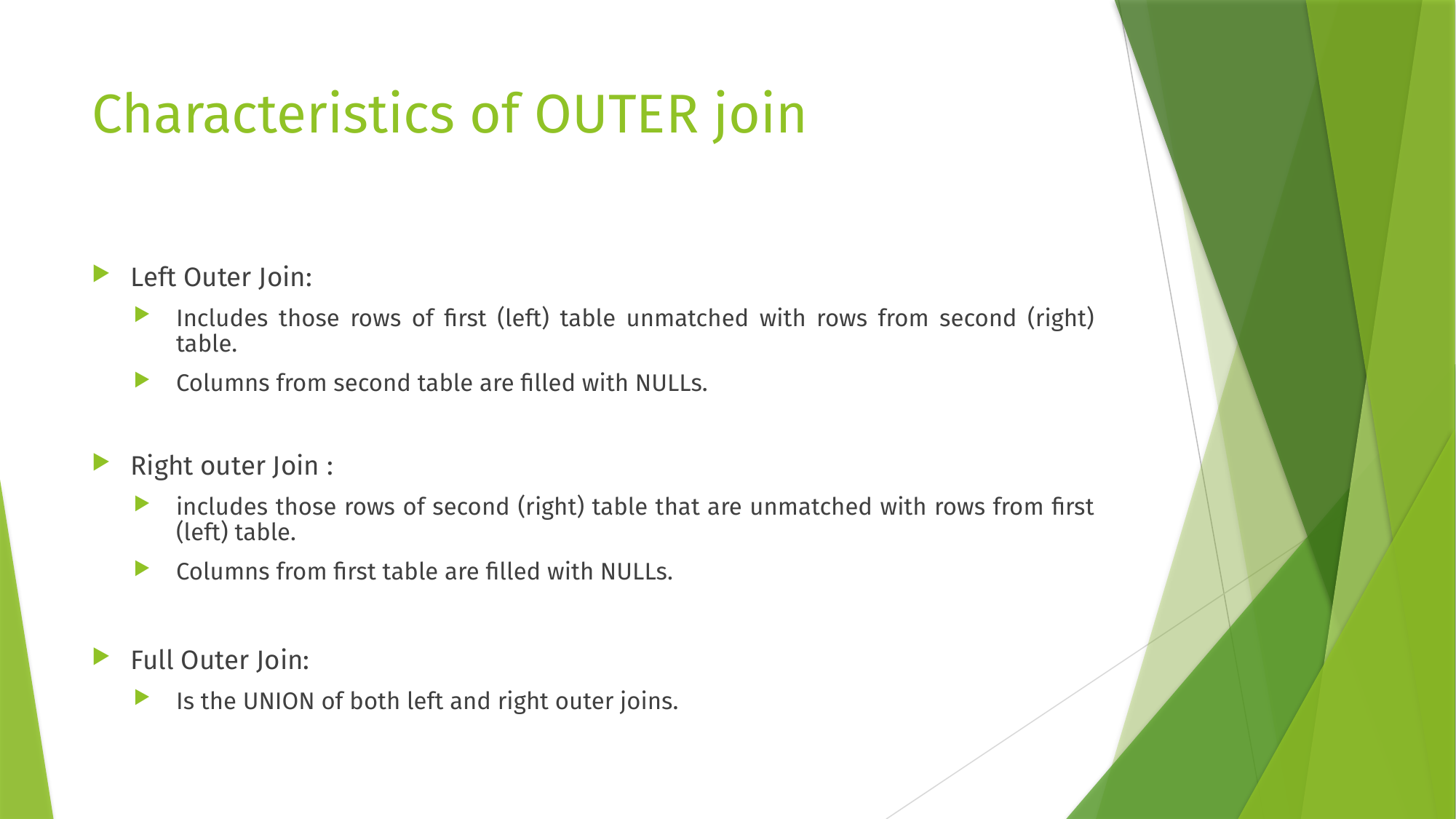

# Characteristics of OUTER join
Left Outer Join:
Includes those rows of first (left) table unmatched with rows from second (right) table.
Columns from second table are filled with NULLs.

Right outer Join :
includes those rows of second (right) table that are unmatched with rows from first (left) table.
Columns from first table are filled with NULLs.

Full Outer Join:
Is the UNION of both left and right outer joins.